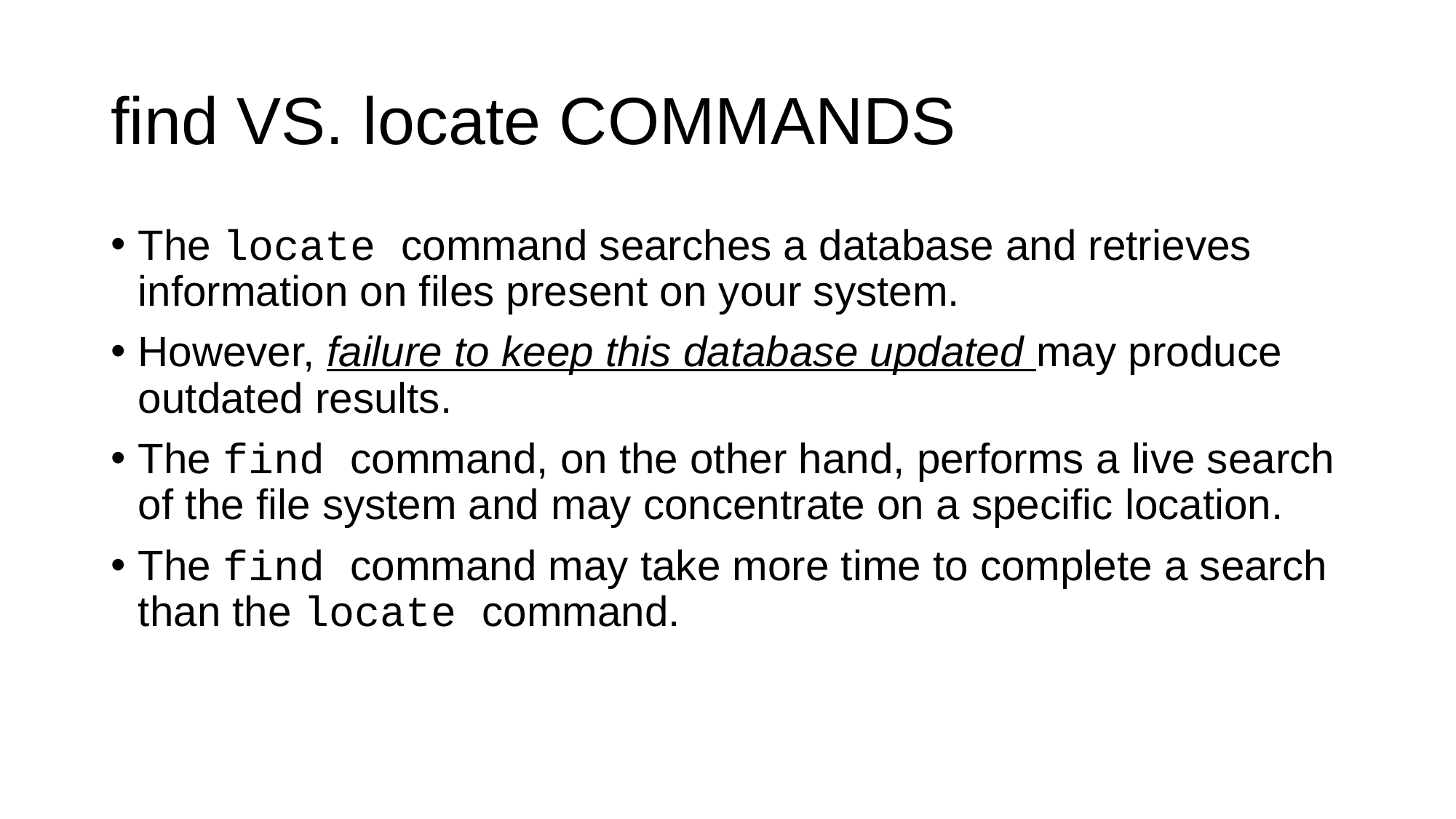

# find VS. locate COMMANDS
The locate command searches a database and retrieves information on files present on your system.
However, failure to keep this database updated may produce
outdated results.
The find command, on the other hand, performs a live search of the file system and may concentrate on a specific location.
The find command may take more time to complete a search than the locate command.